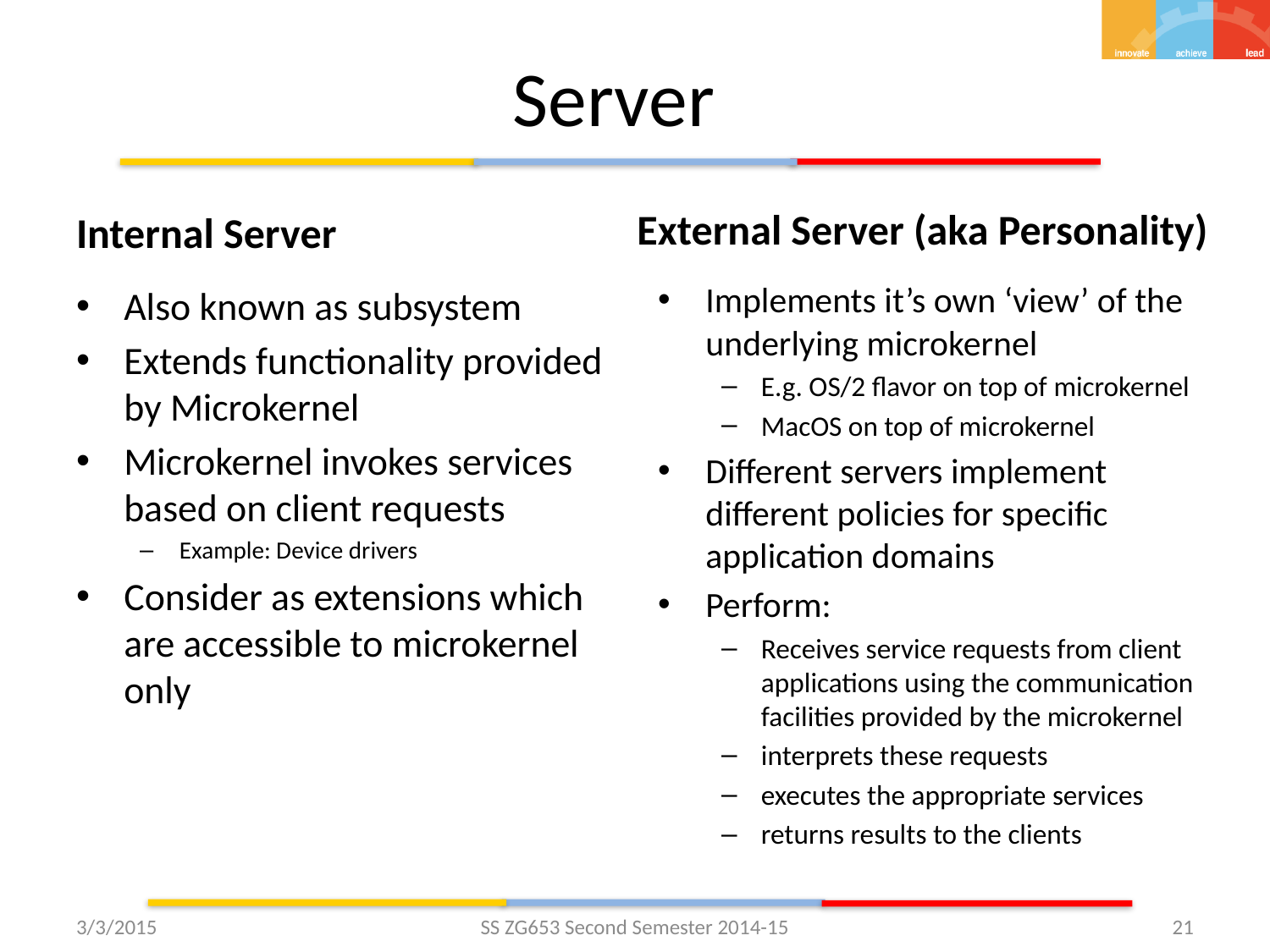

# Server
External Server (aka Personality)
Internal Server
Implements it’s own ‘view’ of the underlying microkernel
E.g. OS/2 flavor on top of microkernel
MacOS on top of microkernel
Different servers implement different policies for specific application domains
Perform:
Receives service requests from client applications using the communication facilities provided by the microkernel
interprets these requests
executes the appropriate services
returns results to the clients

Also known as subsystem
Extends functionality provided by Microkernel
Microkernel invokes services based on client requests
Example: Device drivers
Consider as extensions which are accessible to microkernel only

3/3/2015
SS ZG653 Second Semester 2014-15
21